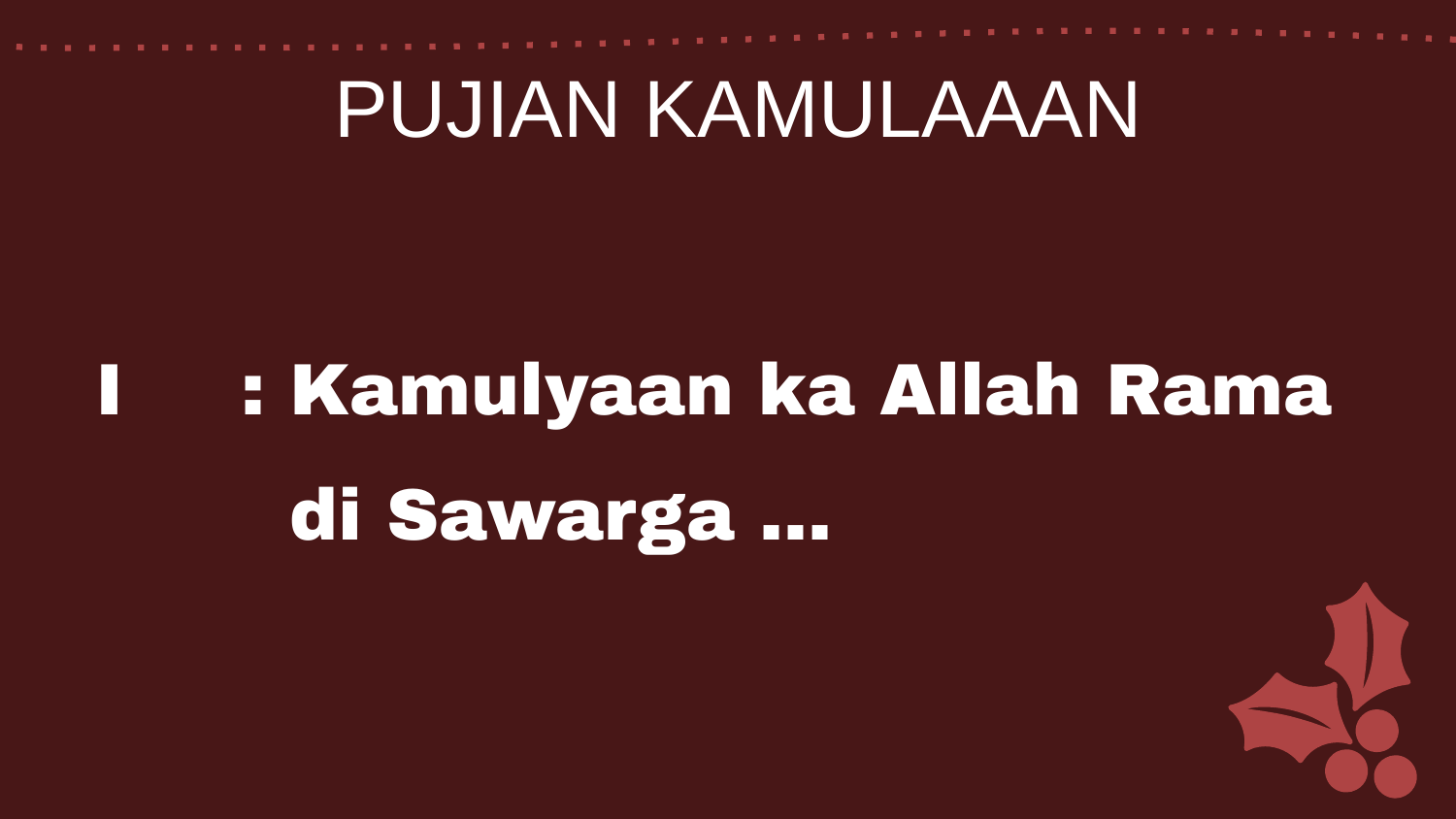

PUJIAN KAMULAAAN
I	: Kamulyaan ka Allah Rama
	  di Sawarga …